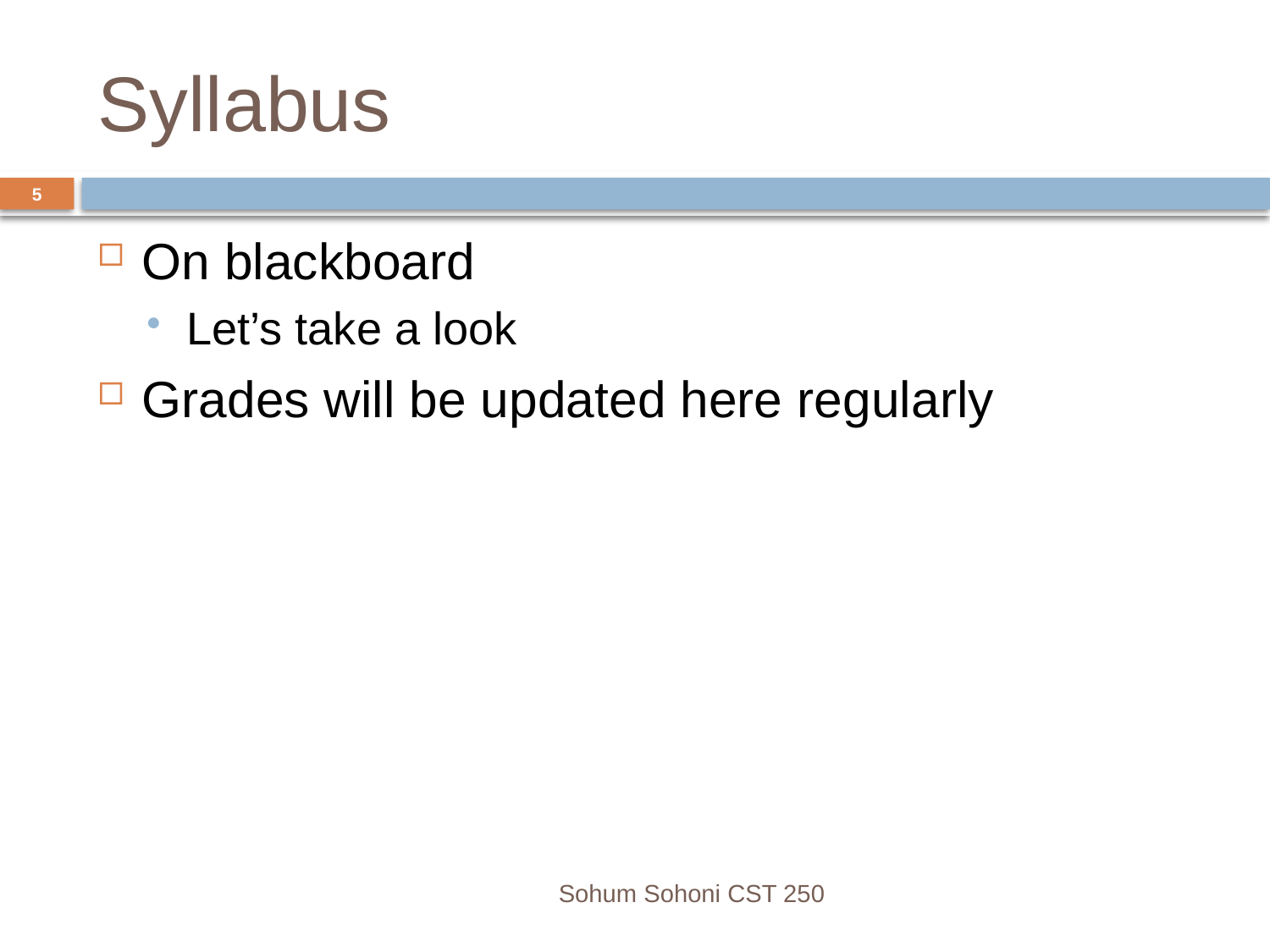

# Syllabus
5
On blackboard
Let’s take a look
Grades will be updated here regularly
Sohum Sohoni CST 250